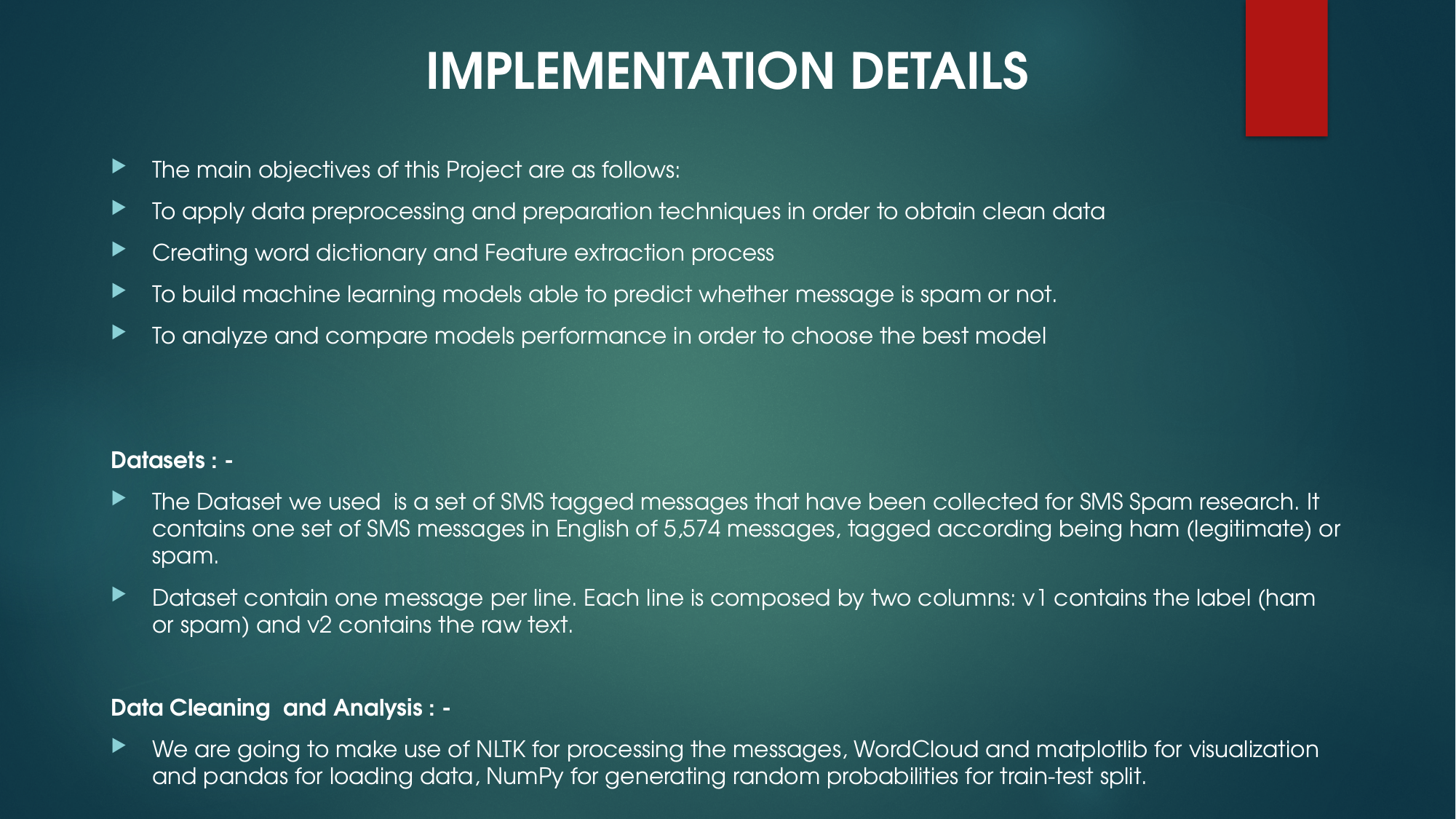

IMPLEMENTATION DETAILS

The main objectives of this Project are as follows:
To apply data preprocessing and preparation techniques in order to obtain clean data
Creating word dictionary and Feature extraction process
To build machine learning models able to predict whether message is spam or not.
To analyze and compare models performance in order to choose the best model

Datasets : -
The Dataset we used  is a set of SMS tagged messages that have been collected for SMS Spam research. It contains one set of SMS messages in English of 5,574 messages, tagged according being ham (legitimate) or spam.
Dataset contain one message per line. Each line is composed by two columns: v1 contains the label (ham or spam) and v2 contains the raw text.

Data Cleaning  and Analysis : -
We are going to make use of NLTK for processing the messages, WordCloud and matplotlib for visualization and pandas for loading data, NumPy for generating random probabilities for train-test split.